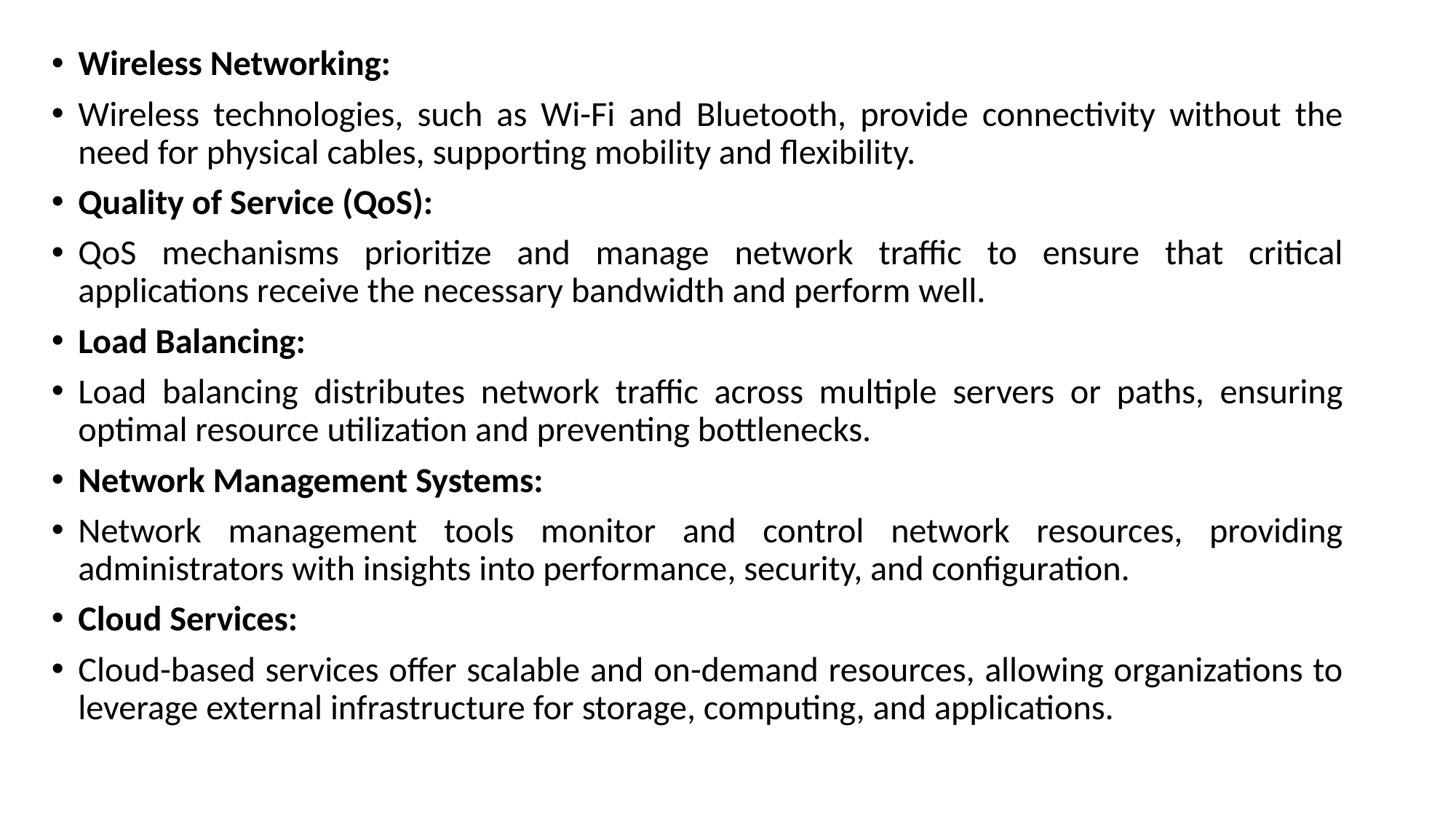

Wireless Networking:
Wireless technologies, such as Wi-Fi and Bluetooth, provide connectivity without the need for physical cables, supporting mobility and flexibility.
Quality of Service (QoS):
QoS mechanisms prioritize and manage network traffic to ensure that critical applications receive the necessary bandwidth and perform well.
Load Balancing:
Load balancing distributes network traffic across multiple servers or paths, ensuring optimal resource utilization and preventing bottlenecks.
Network Management Systems:
Network management tools monitor and control network resources, providing administrators with insights into performance, security, and configuration.
Cloud Services:
Cloud-based services offer scalable and on-demand resources, allowing organizations to leverage external infrastructure for storage, computing, and applications.